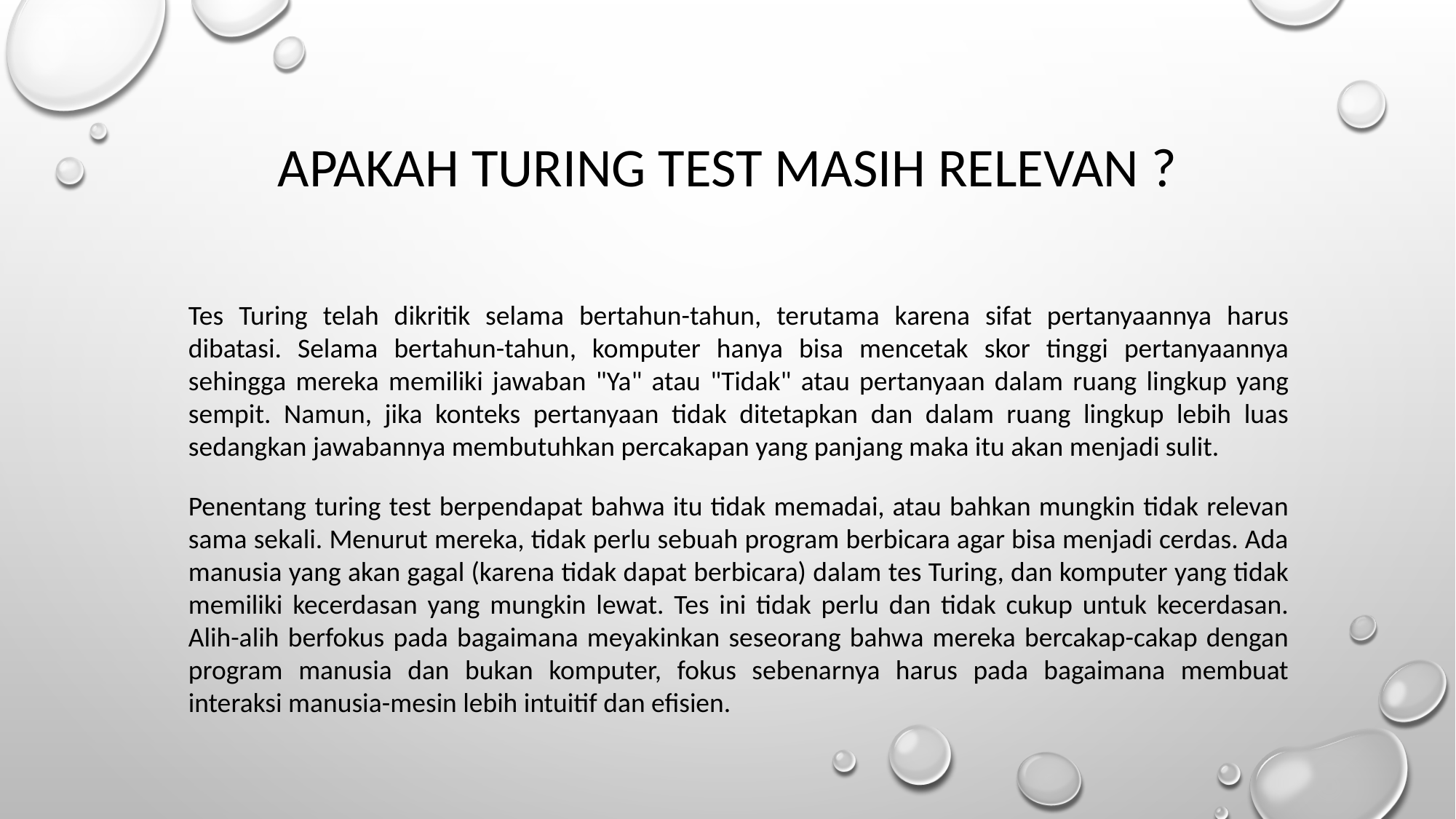

# Apakah Turing Test masih relevan ?

Tes Turing telah dikritik selama bertahun-tahun, terutama karena sifat pertanyaannya harus dibatasi. Selama bertahun-tahun, komputer hanya bisa mencetak skor tinggi pertanyaannya sehingga mereka memiliki jawaban "Ya" atau "Tidak" atau pertanyaan dalam ruang lingkup yang sempit. Namun, jika konteks pertanyaan tidak ditetapkan dan dalam ruang lingkup lebih luas sedangkan jawabannya membutuhkan percakapan yang panjang maka itu akan menjadi sulit.
Penentang turing test berpendapat bahwa itu tidak memadai, atau bahkan mungkin tidak relevan sama sekali. Menurut mereka, tidak perlu sebuah program berbicara agar bisa menjadi cerdas. Ada manusia yang akan gagal (karena tidak dapat berbicara) dalam tes Turing, dan komputer yang tidak memiliki kecerdasan yang mungkin lewat. Tes ini tidak perlu dan tidak cukup untuk kecerdasan. Alih-alih berfokus pada bagaimana meyakinkan seseorang bahwa mereka bercakap-cakap dengan program manusia dan bukan komputer, fokus sebenarnya harus pada bagaimana membuat interaksi manusia-mesin lebih intuitif dan efisien.